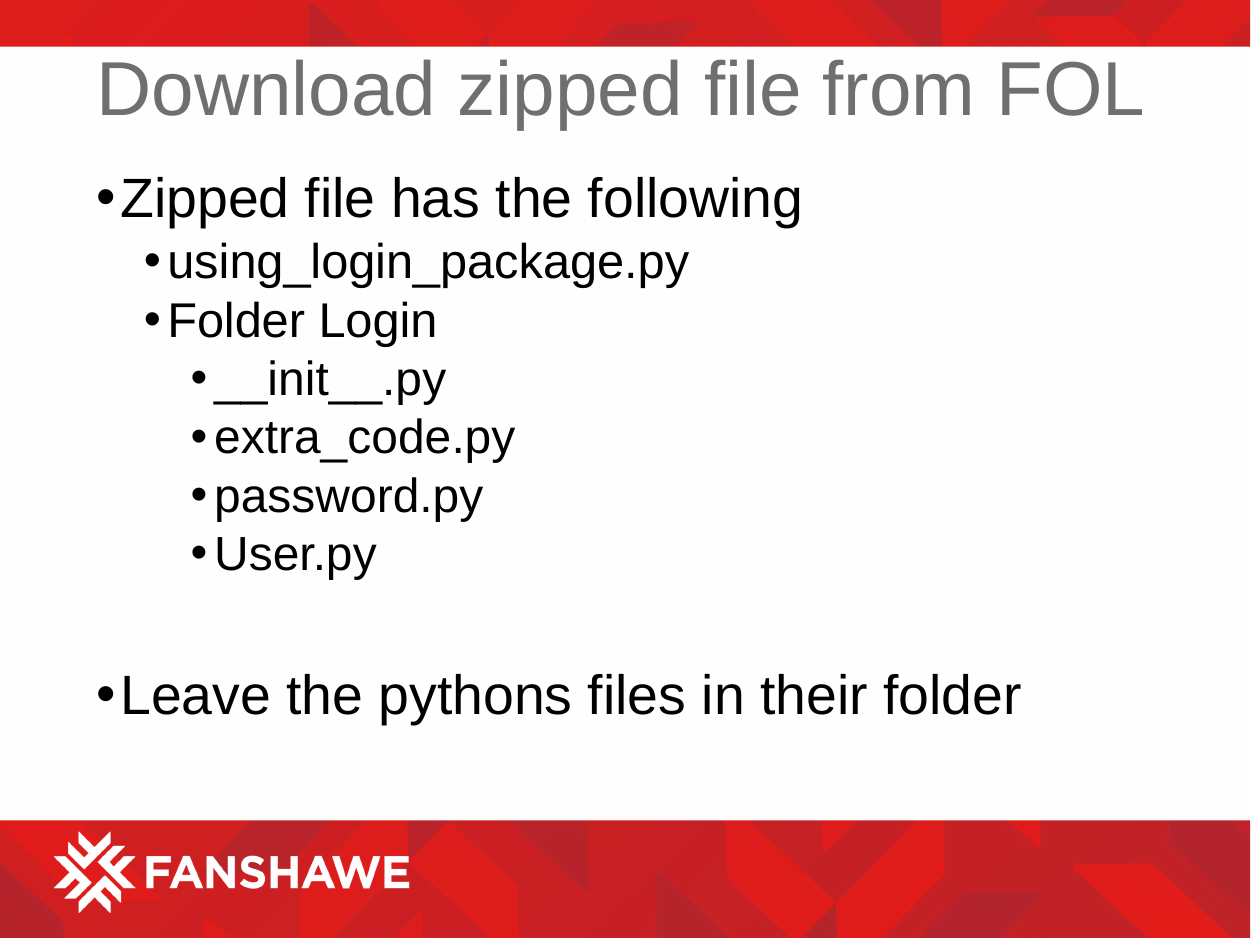

# Download zipped file from FOL
Zipped file has the following
using_login_package.py
Folder Login
__init__.py
extra_code.py
password.py
User.py

Leave the pythons files in their folder